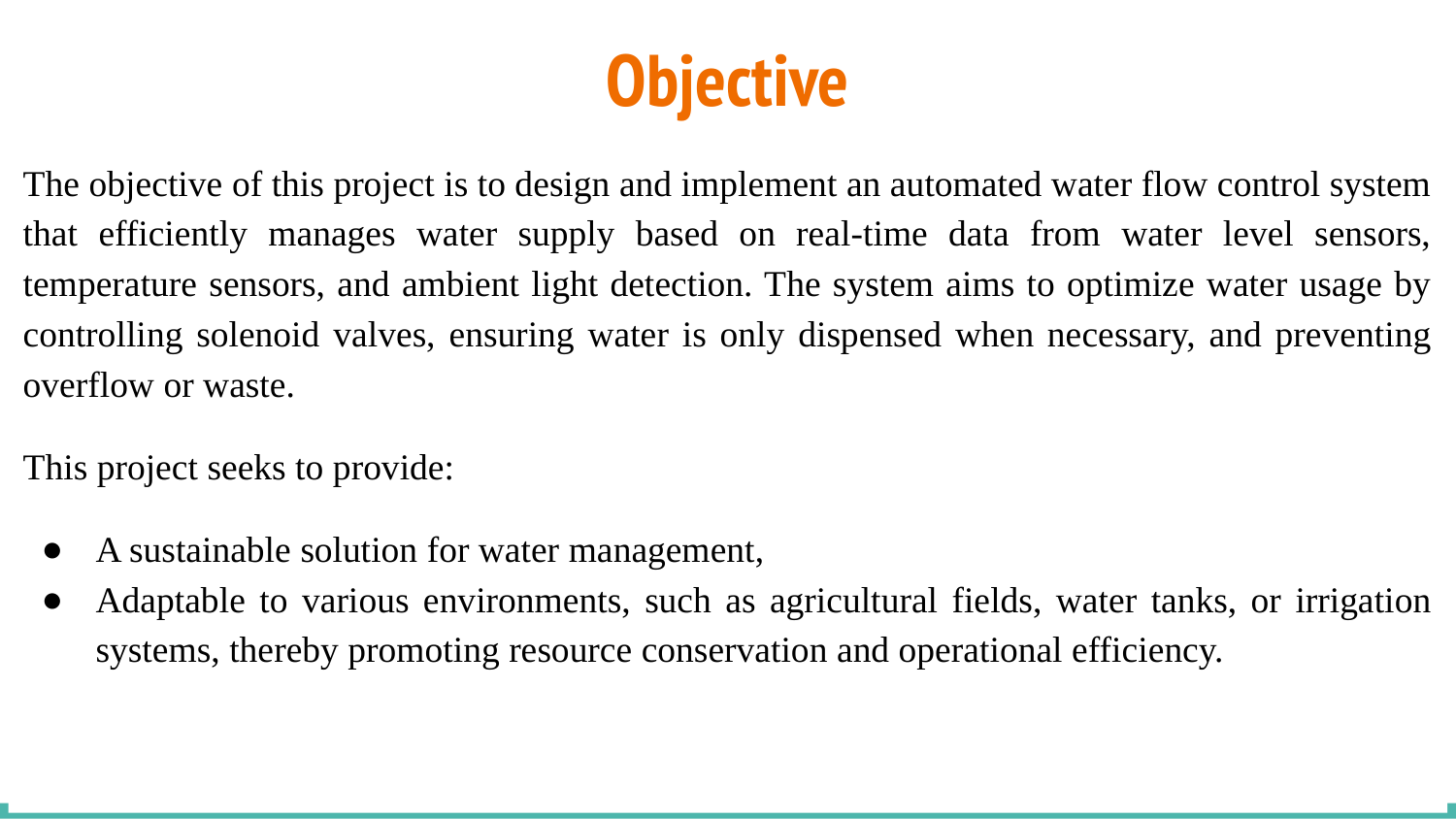

Objective
The objective of this project is to design and implement an automated water flow control system that efficiently manages water supply based on real-time data from water level sensors, temperature sensors, and ambient light detection. The system aims to optimize water usage by controlling solenoid valves, ensuring water is only dispensed when necessary, and preventing overflow or waste.
This project seeks to provide:
A sustainable solution for water management,
Adaptable to various environments, such as agricultural fields, water tanks, or irrigation systems, thereby promoting resource conservation and operational efficiency.